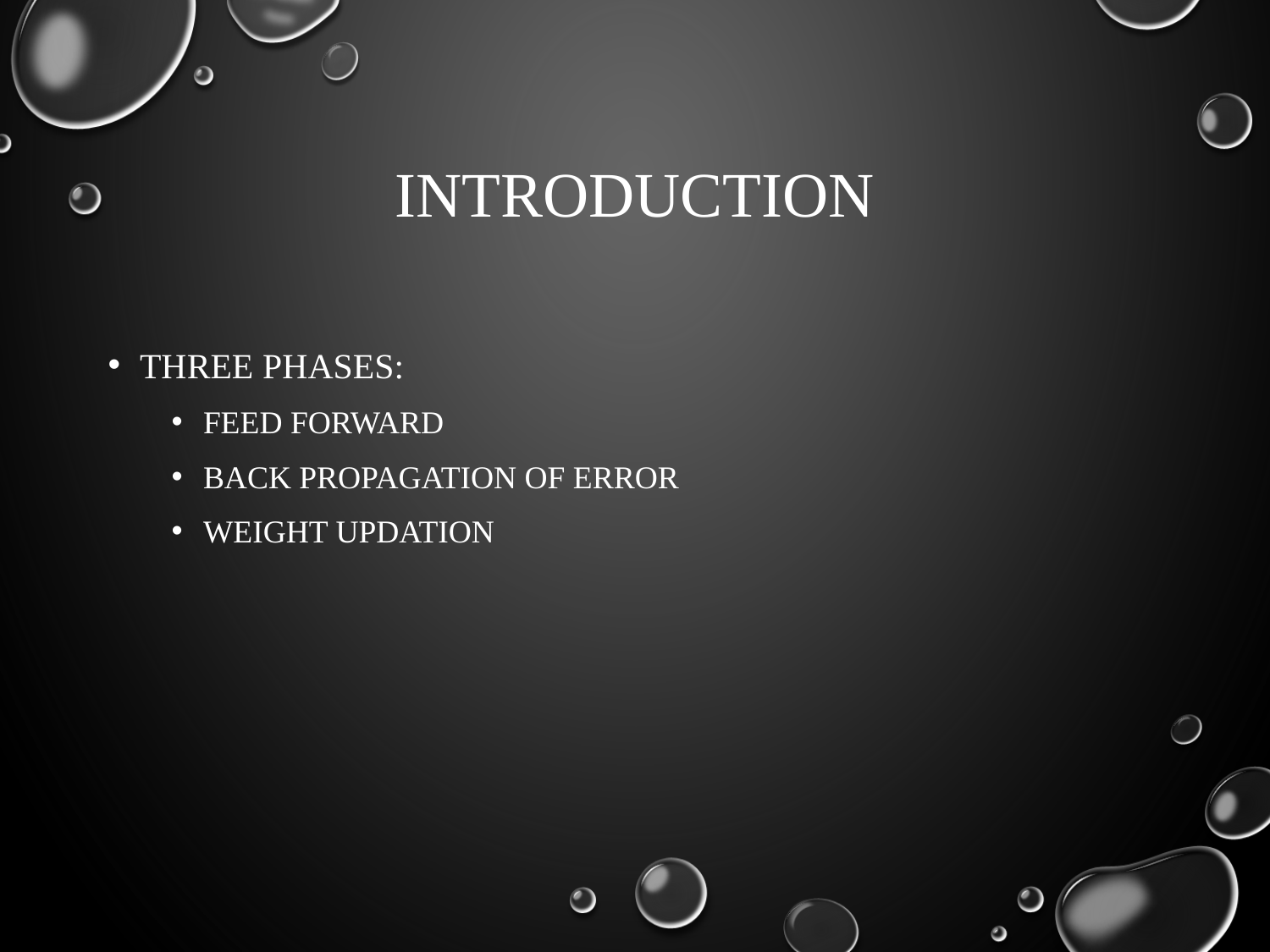

# INTRODUCTION
THREE PHASES:
FEED FORWARD
BACK PROPAGATION OF ERROR
WEIGHT UPDATION